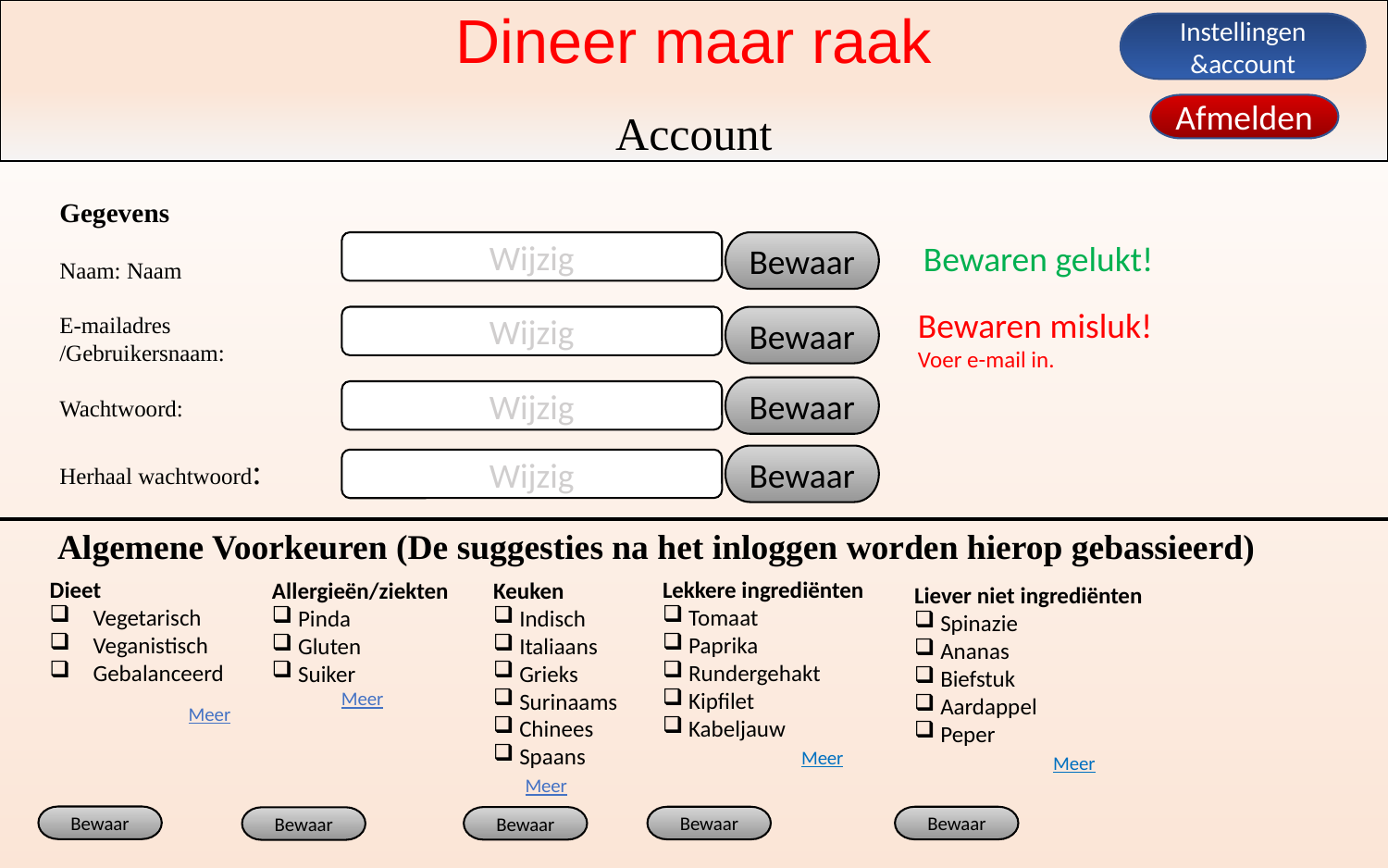

Dineer maar raak

Account aanmaken
Dineer maar raak

Account
Favorieten
Instellingen &account
Inlogpagina
Afmelden
Gegevens

Naam: Naam

E-mailadres
/Gebruikersnaam:

Wachtwoord:

Herhaal wachtwoord:
Bewaren gelukt!
Wijzig
Bewaar
Bewaren misluk!
Voer e-mail in.
Wijzig
Bewaar
Bewaar
Wijzig
Bewaar
Wijzig
Algemene Voorkeuren (De suggesties na het inloggen worden hierop gebassieerd)
Dieet
Vegetarisch
Veganistisch
Gebalanceerd
	Meer
Lekkere ingrediënten
Tomaat
Paprika
Rundergehakt
Kipfilet
Kabeljauw
	Meer
Allergieën/ziekten
Pinda
Gluten
Suiker
Meer
Keuken
Indisch
Italiaans
Grieks
Surinaams
Chinees
Spaans
      Meer

Liever niet ingrediënten
Spinazie
Ananas
Biefstuk
Aardappel
Peper
	Meer
Bewaar
Bewaar
Bewaar
Bewaar
Bewaar